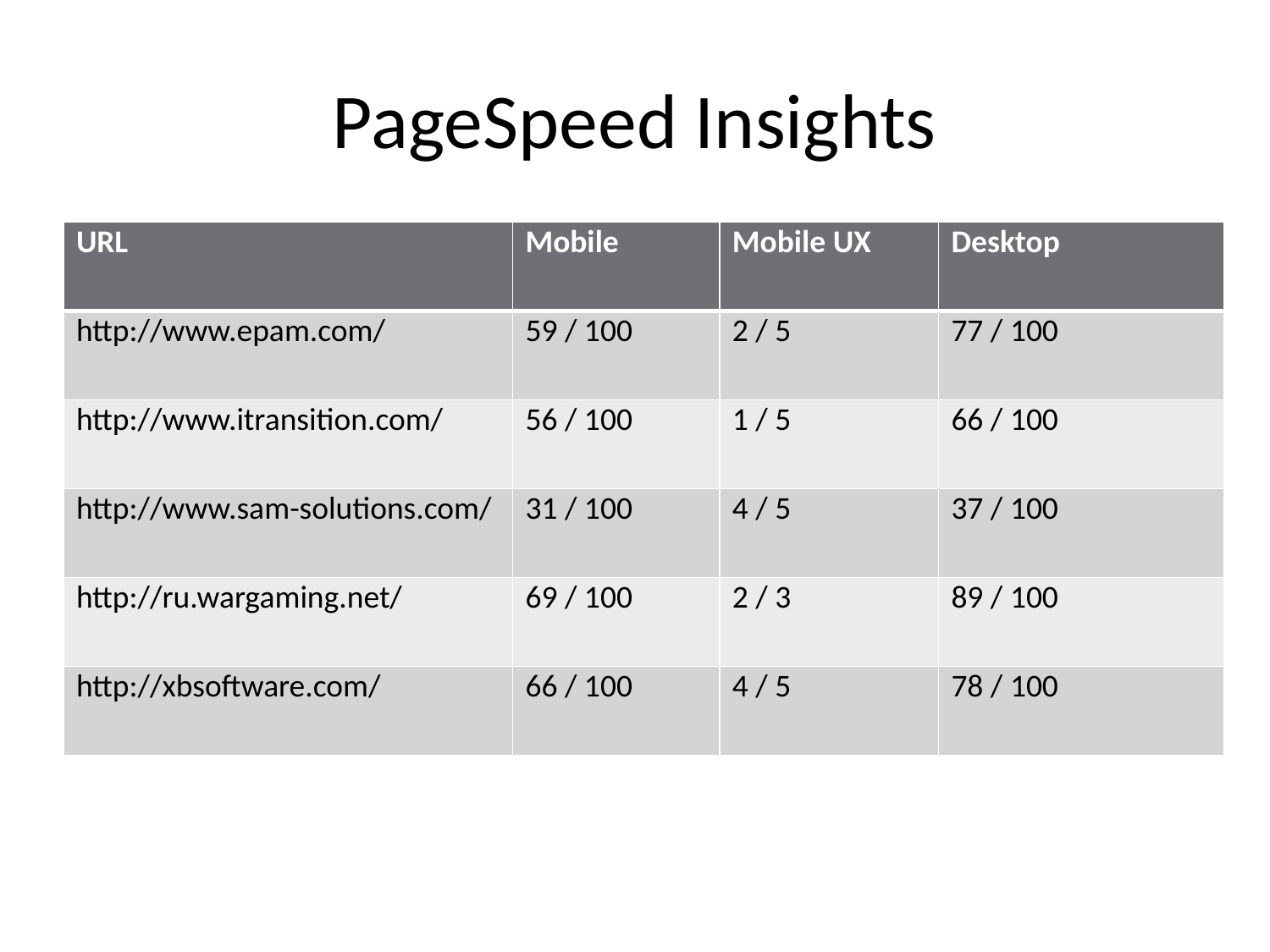

# PageSpeed Insights
| URL | Mobile | Mobile UX | Desktop |
| --- | --- | --- | --- |
| http://www.epam.com/ | 59 / 100 | 2 / 5 | 77 / 100 |
| http://www.itransition.com/ | 56 / 100 | 1 / 5 | 66 / 100 |
| http://www.sam-solutions.com/ | 31 / 100 | 4 / 5 | 37 / 100 |
| http://ru.wargaming.net/ | 69 / 100 | 2 / 3 | 89 / 100 |
| http://xbsoftware.com/ | 66 / 100 | 4 / 5 | 78 / 100 |